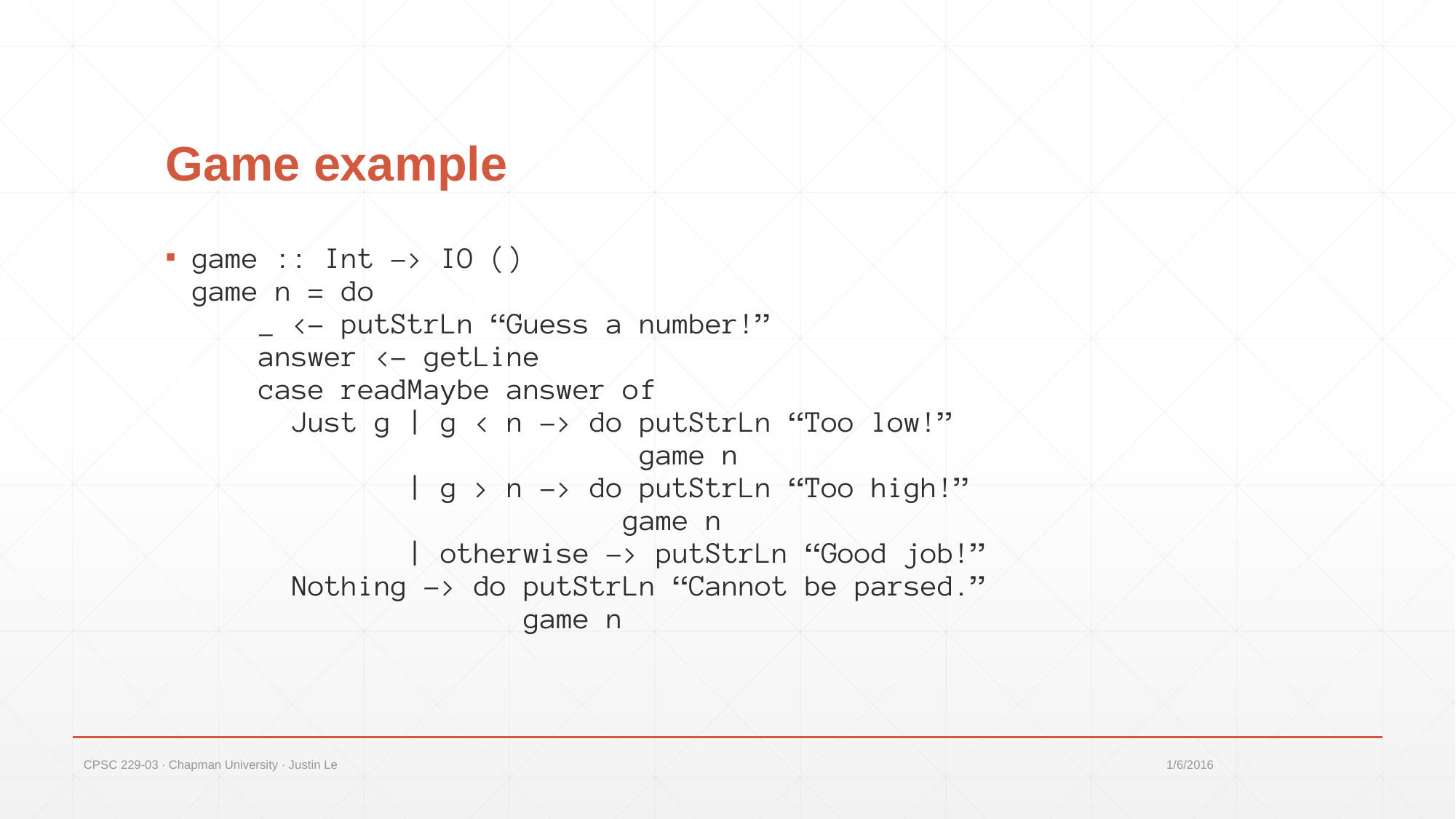

# Game example
game :: Int -> IO ()
game n = do
    _ <- putStrLn “Guess a number!”
    answer <- getLine
    case readMaybe answer of
      Just g | g < n -> do putStrLn “Too low!”
                           game n
             | g > n -> do putStrLn “Too high!”
                          game n
             | otherwise -> putStrLn “Good job!”
      Nothing -> do putStrLn “Cannot be parsed.”
                    game n
CPSC 229-03 ∙ Chapman University ∙ Justin Le
1/6/2016